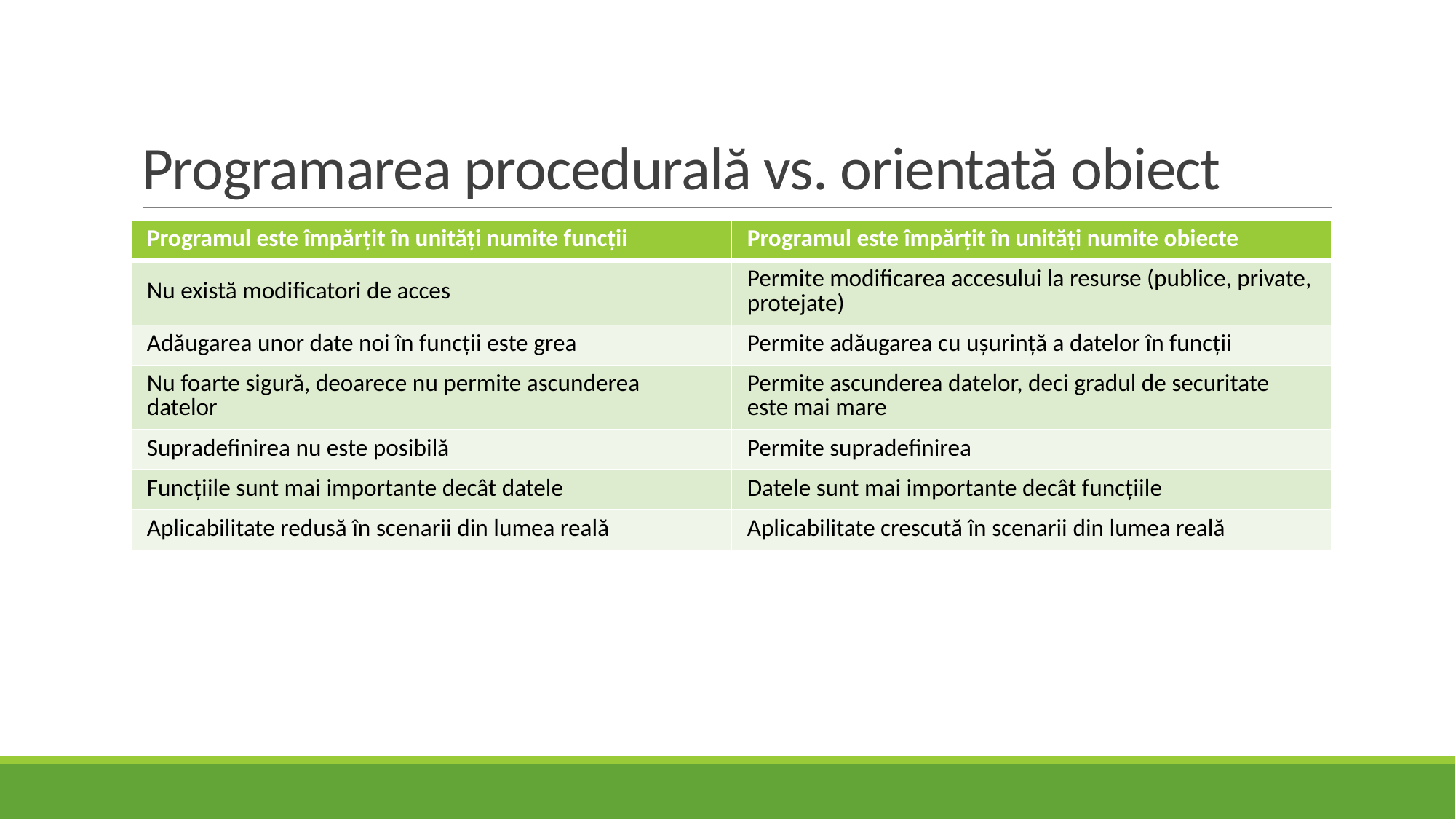

# Programarea procedurală vs. orientată obiect
| Programul este împărțit în unități numite funcții | Programul este împărțit în unități numite obiecte |
| --- | --- |
| Nu există modificatori de acces | Permite modificarea accesului la resurse (publice, private, protejate) |
| Adăugarea unor date noi în funcții este grea | Permite adăugarea cu ușurință a datelor în funcții |
| Nu foarte sigură, deoarece nu permite ascunderea datelor | Permite ascunderea datelor, deci gradul de securitate este mai mare |
| Supradefinirea nu este posibilă | Permite supradefinirea |
| Funcțiile sunt mai importante decât datele | Datele sunt mai importante decât funcțiile |
| Aplicabilitate redusă în scenarii din lumea reală | Aplicabilitate crescută în scenarii din lumea reală |